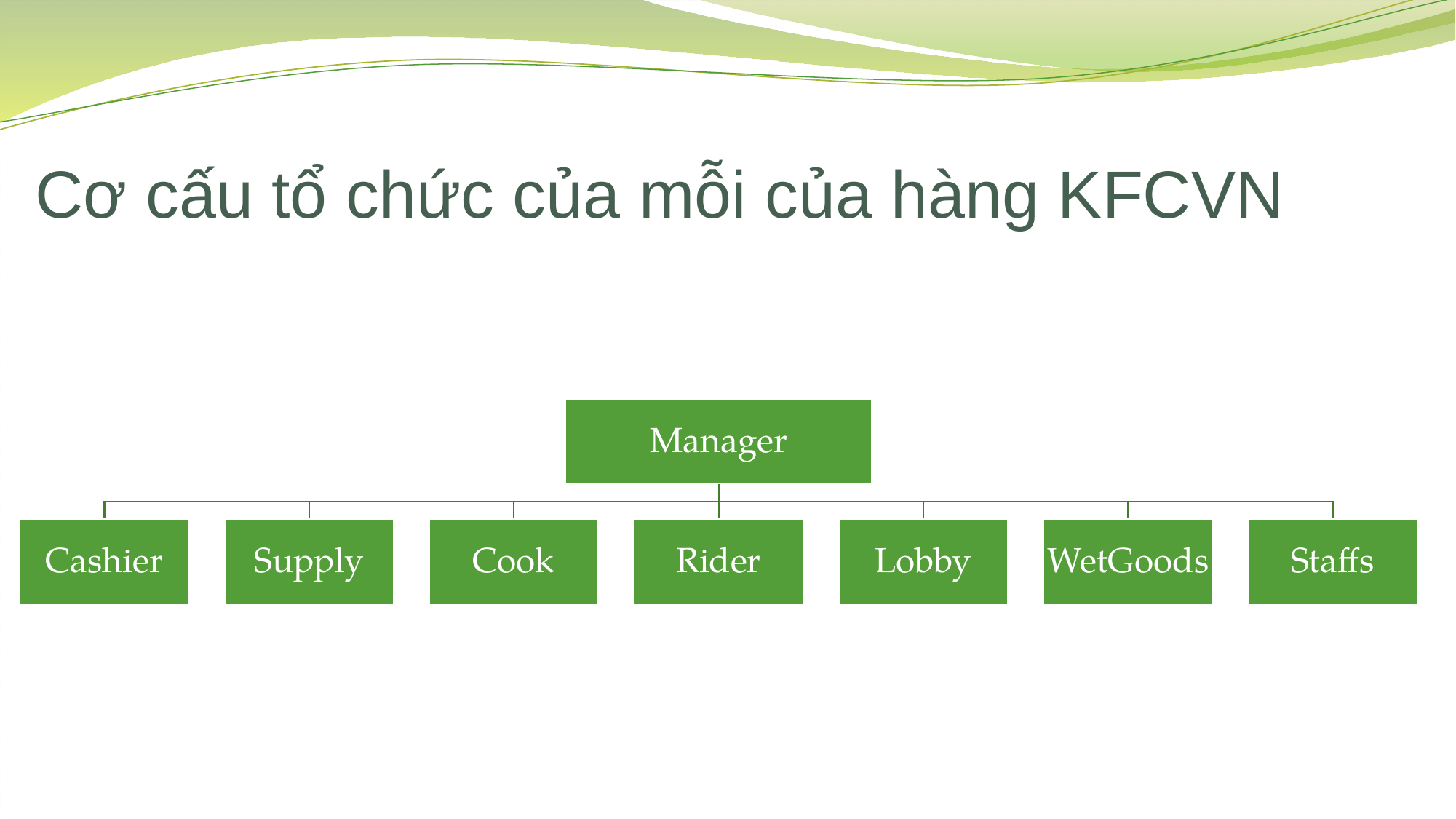

# Cơ cấu tổ chức của mỗi của hàng KFCVN
Manager
Cashier
Supply
Cook
Rider
Lobby
WetGoods
Staffs